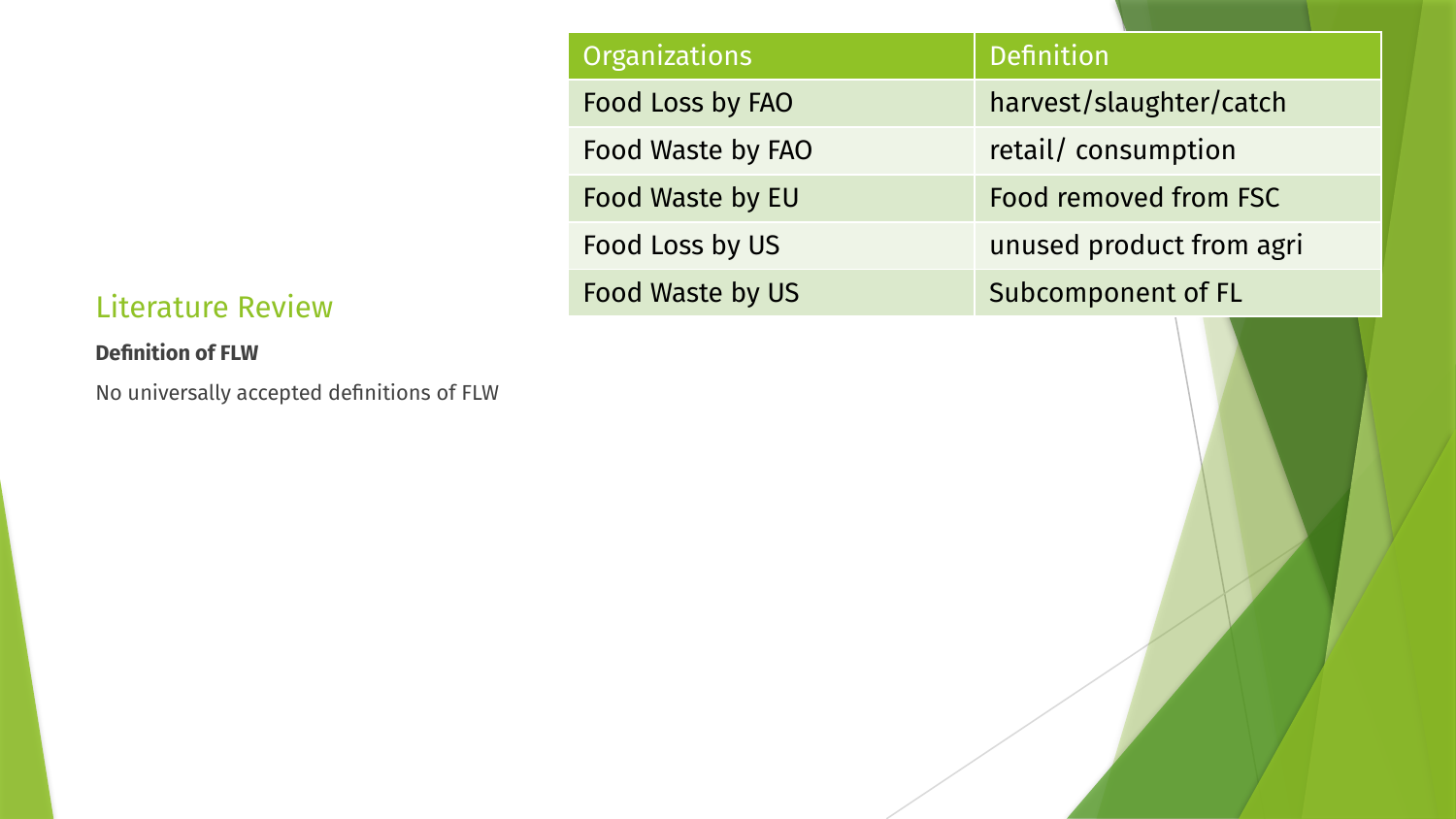

| Organizations | Definition |
| --- | --- |
| Food Loss by FAO | harvest/slaughter/catch |
| Food Waste by FAO | retail/ consumption |
| Food Waste by EU | Food removed from FSC |
| Food Loss by US | unused product from agri |
| Food Waste by US | Subcomponent of FL |
# Literature Review
Definition of FLW
No universally accepted definitions of FLW